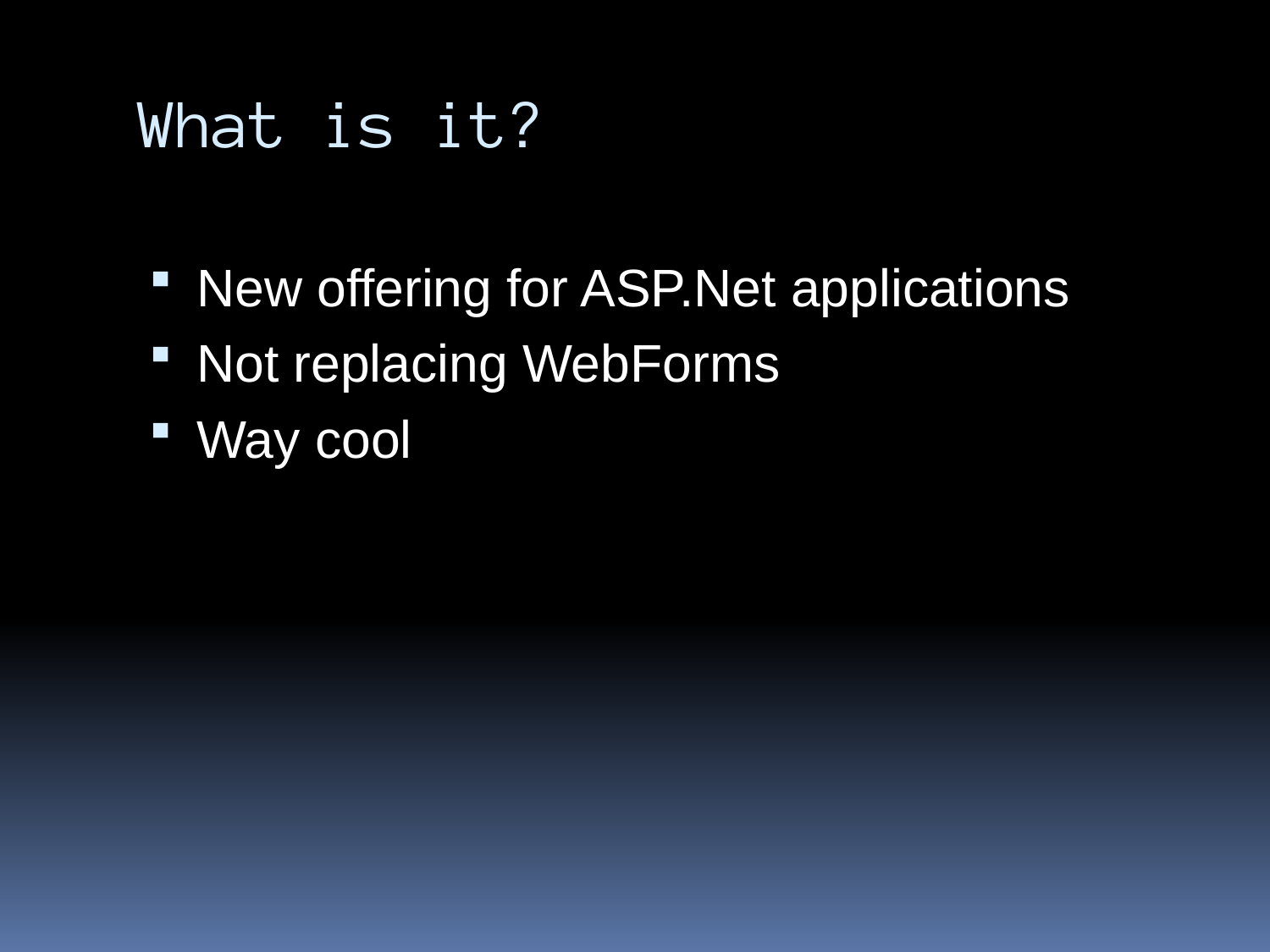

# What is it?
New offering for ASP.Net applications
Not replacing WebForms
Way cool